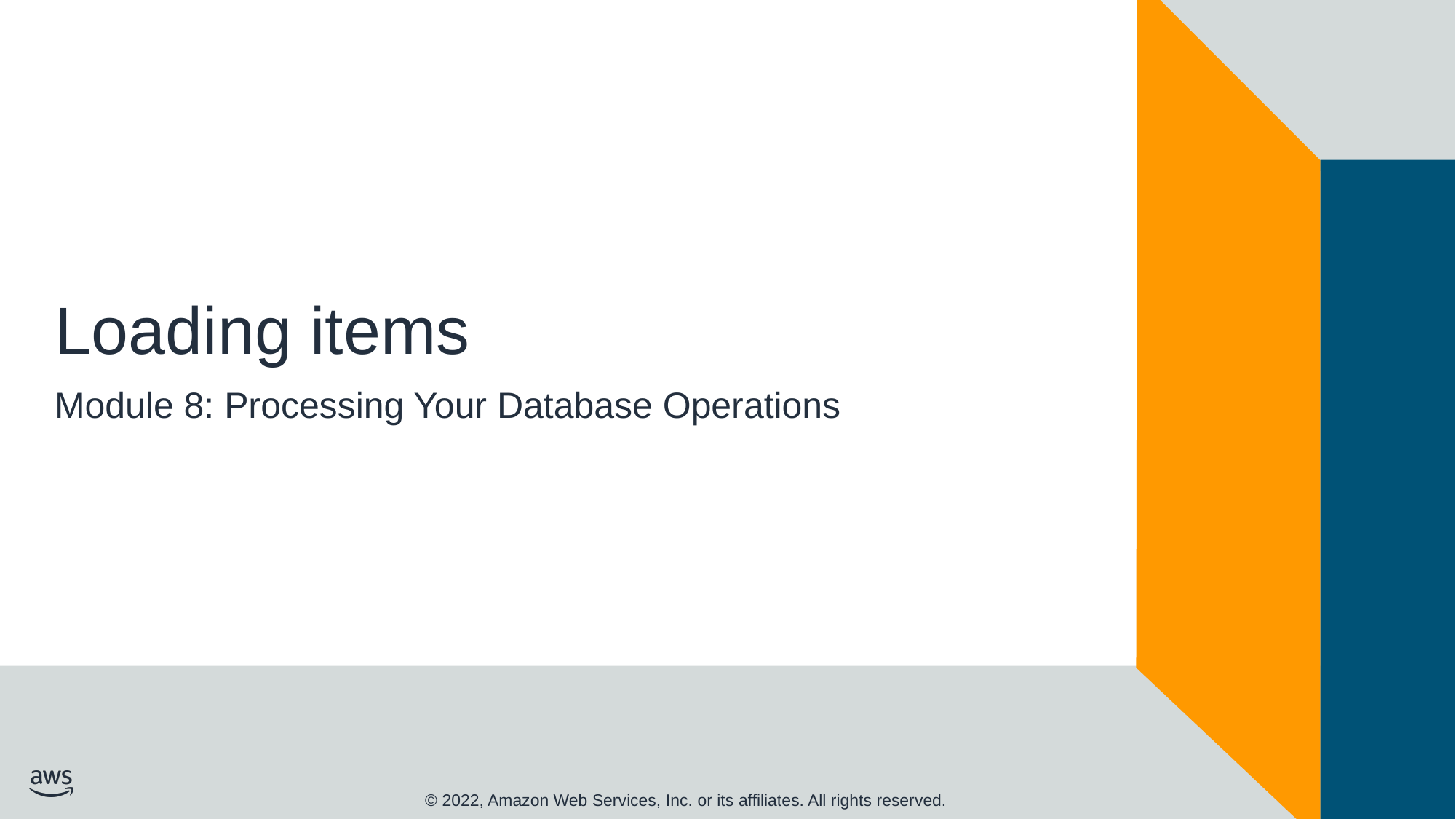

# Loading items
Module 8: Processing Your Database Operations